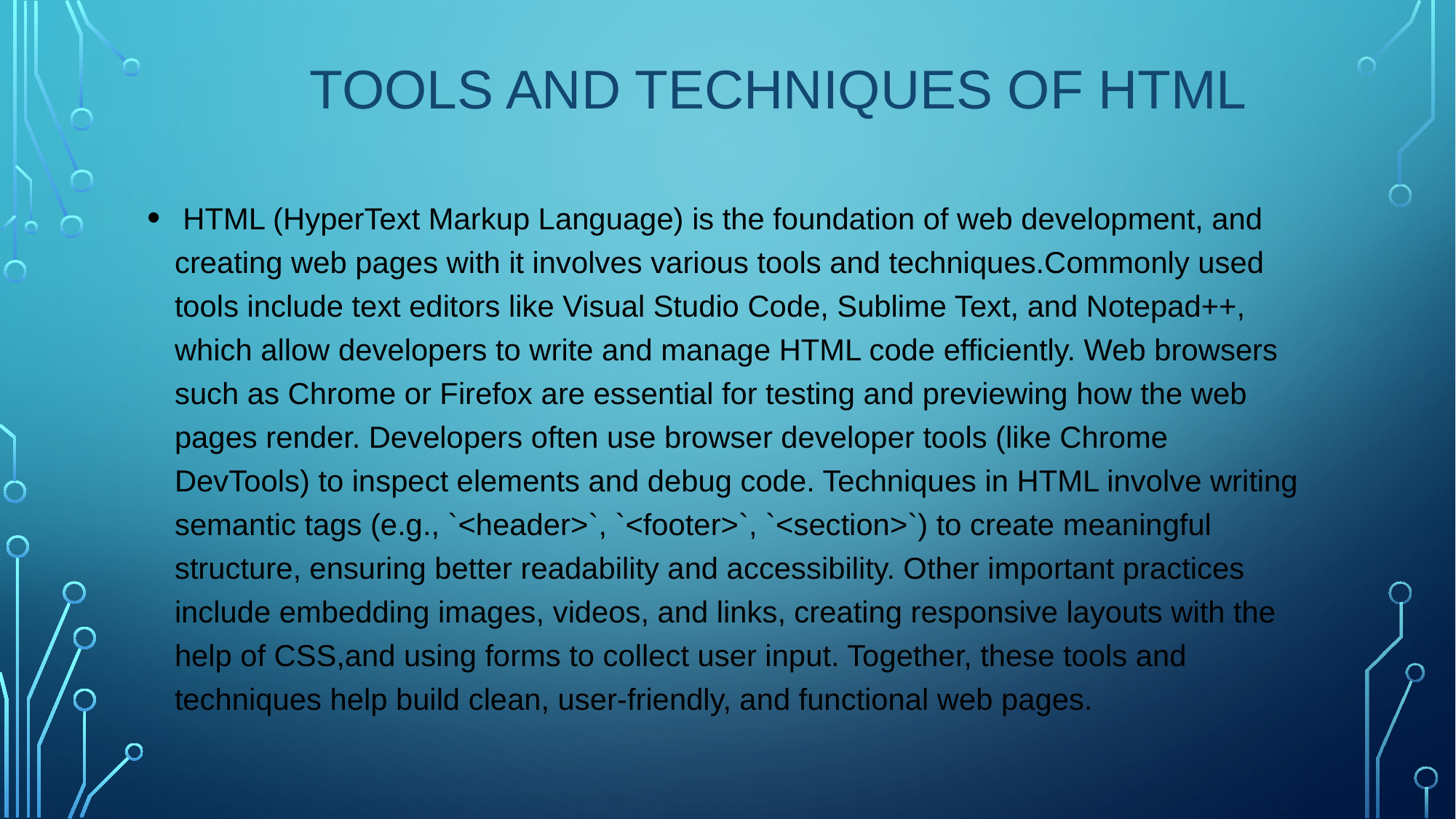

# TOOLS AND TECHNIQUES OF HTML
 HTML (HyperText Markup Language) is the foundation of web development, and creating web pages with it involves various tools and techniques.Commonly used tools include text editors like Visual Studio Code, Sublime Text, and Notepad++, which allow developers to write and manage HTML code efficiently. Web browsers such as Chrome or Firefox are essential for testing and previewing how the web pages render. Developers often use browser developer tools (like Chrome DevTools) to inspect elements and debug code. Techniques in HTML involve writing semantic tags (e.g., `<header>`, `<footer>`, `<section>`) to create meaningful structure, ensuring better readability and accessibility. Other important practices include embedding images, videos, and links, creating responsive layouts with the help of CSS,and using forms to collect user input. Together, these tools and techniques help build clean, user-friendly, and functional web pages.